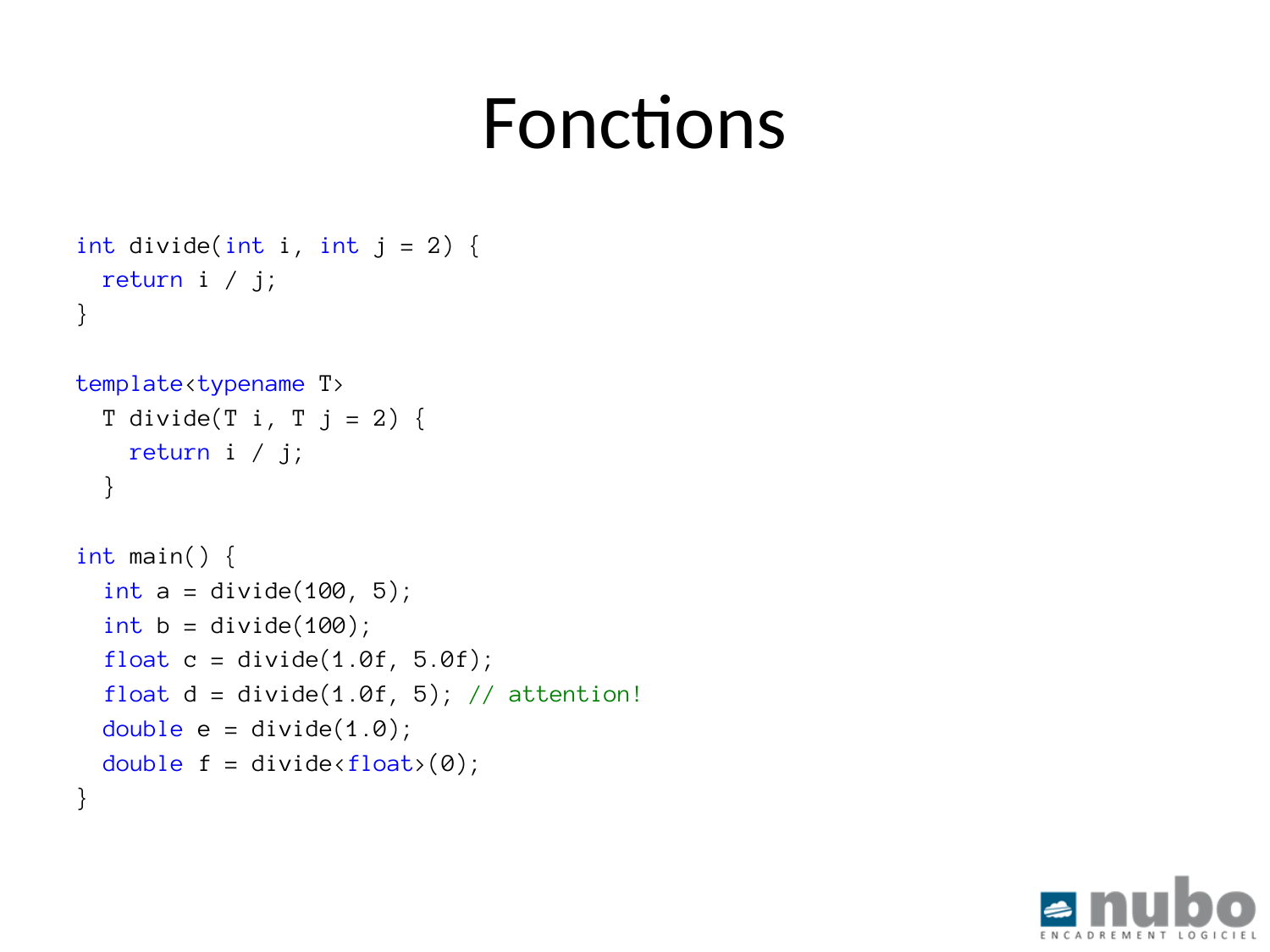

# Fonctions
int divide(int i, int j = 2) {
  return i / j;
}

template<typename T>
  T divide(T i, T j = 2) {
    return i / j;
  }

int main() {
  int a = divide(100, 5);
  int b = divide(100);
  float c = divide(1.0f, 5.0f);
  float d = divide(1.0f, 5); // attention!
  double e = divide(1.0);
  double f = divide<float>(0);
}